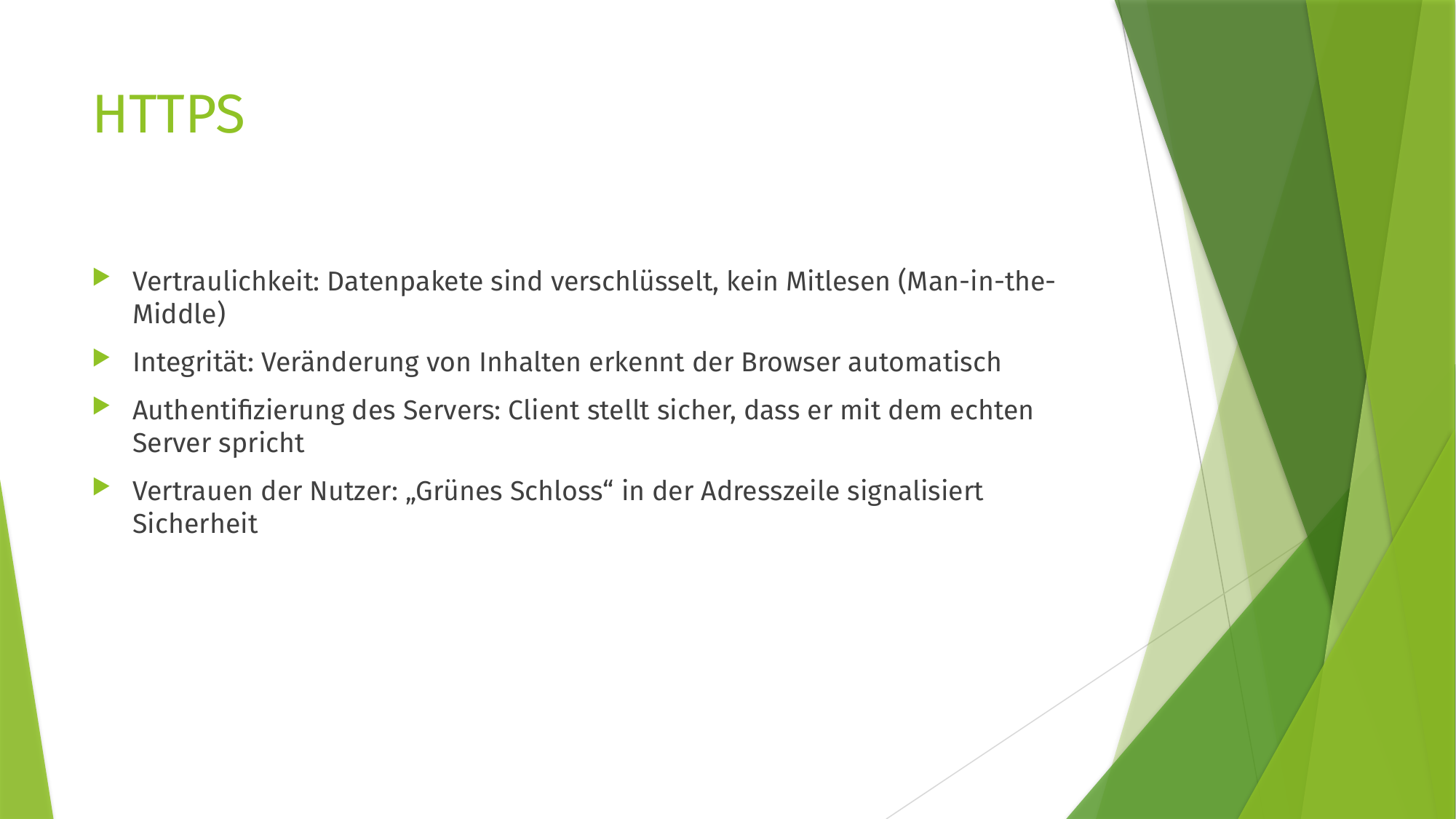

# HTTPS
Vertraulichkeit: Datenpakete sind verschlüsselt, kein Mitlesen (Man-in-the-Middle)
Integrität: Veränderung von Inhalten erkennt der Browser automatisch
Authentifizierung des Servers: Client stellt sicher, dass er mit dem echten Server spricht
Vertrauen der Nutzer: „Grünes Schloss“ in der Adresszeile signalisiert Sicherheit